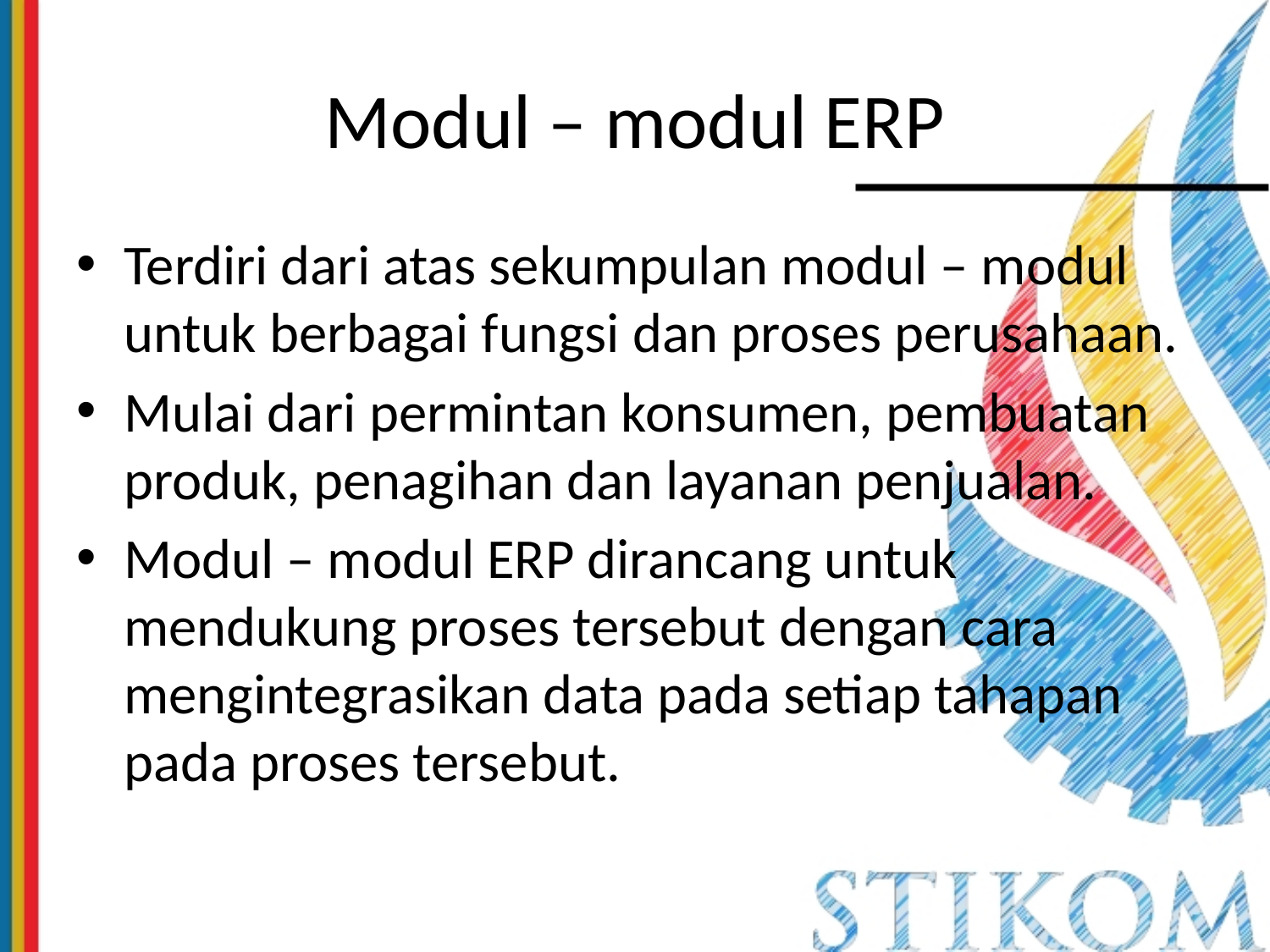

# Modul – modul ERP
Terdiri dari atas sekumpulan modul – modul untuk berbagai fungsi dan proses perusahaan.
Mulai dari permintan konsumen, pembuatan produk, penagihan dan layanan penjualan.
Modul – modul ERP dirancang untuk mendukung proses tersebut dengan cara mengintegrasikan data pada setiap tahapan pada proses tersebut.